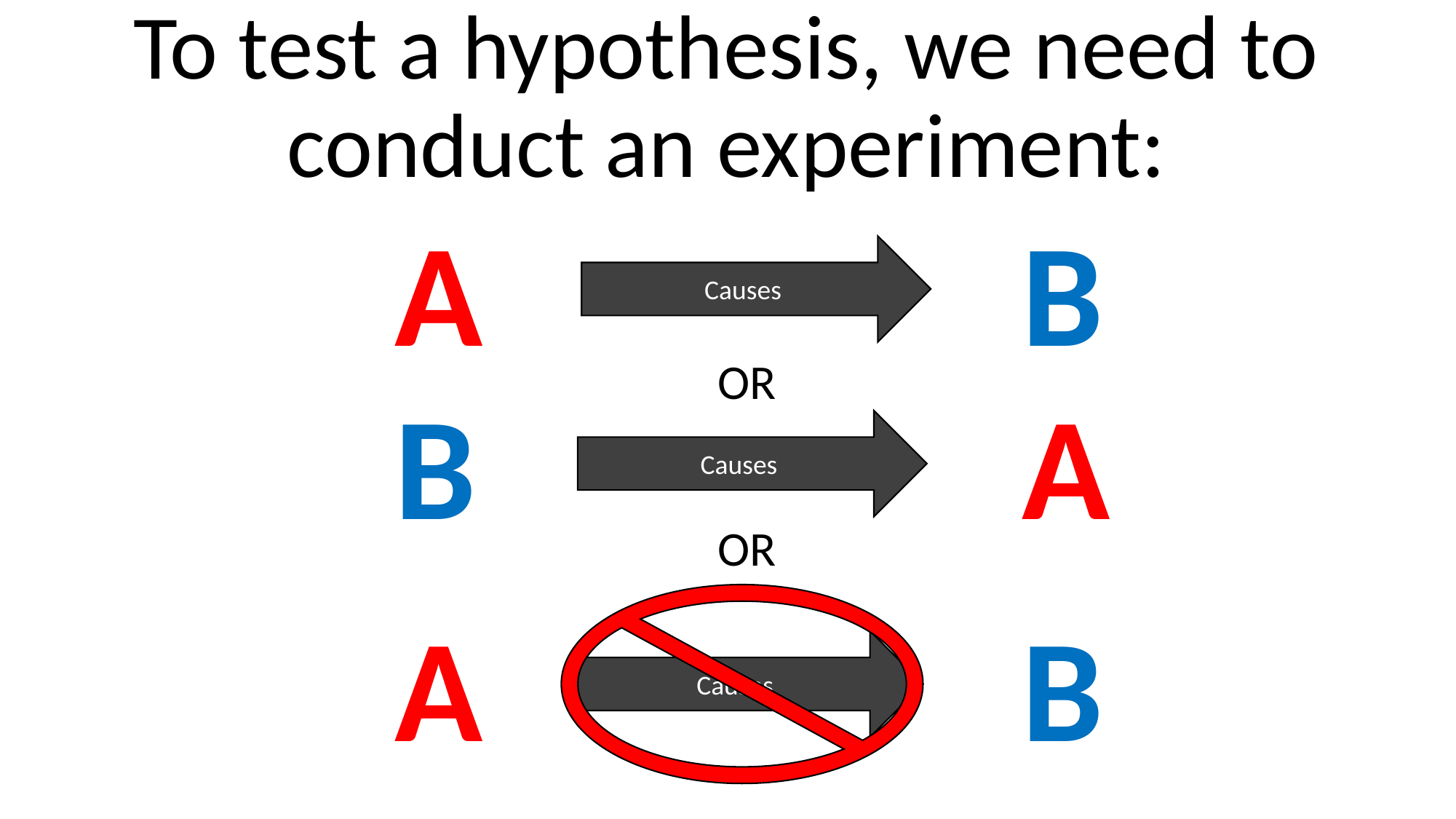

# To test a hypothesis, we need to conduct an experiment:
A
B
Causes
OR
B
A
Causes
OR

A
B
Causes